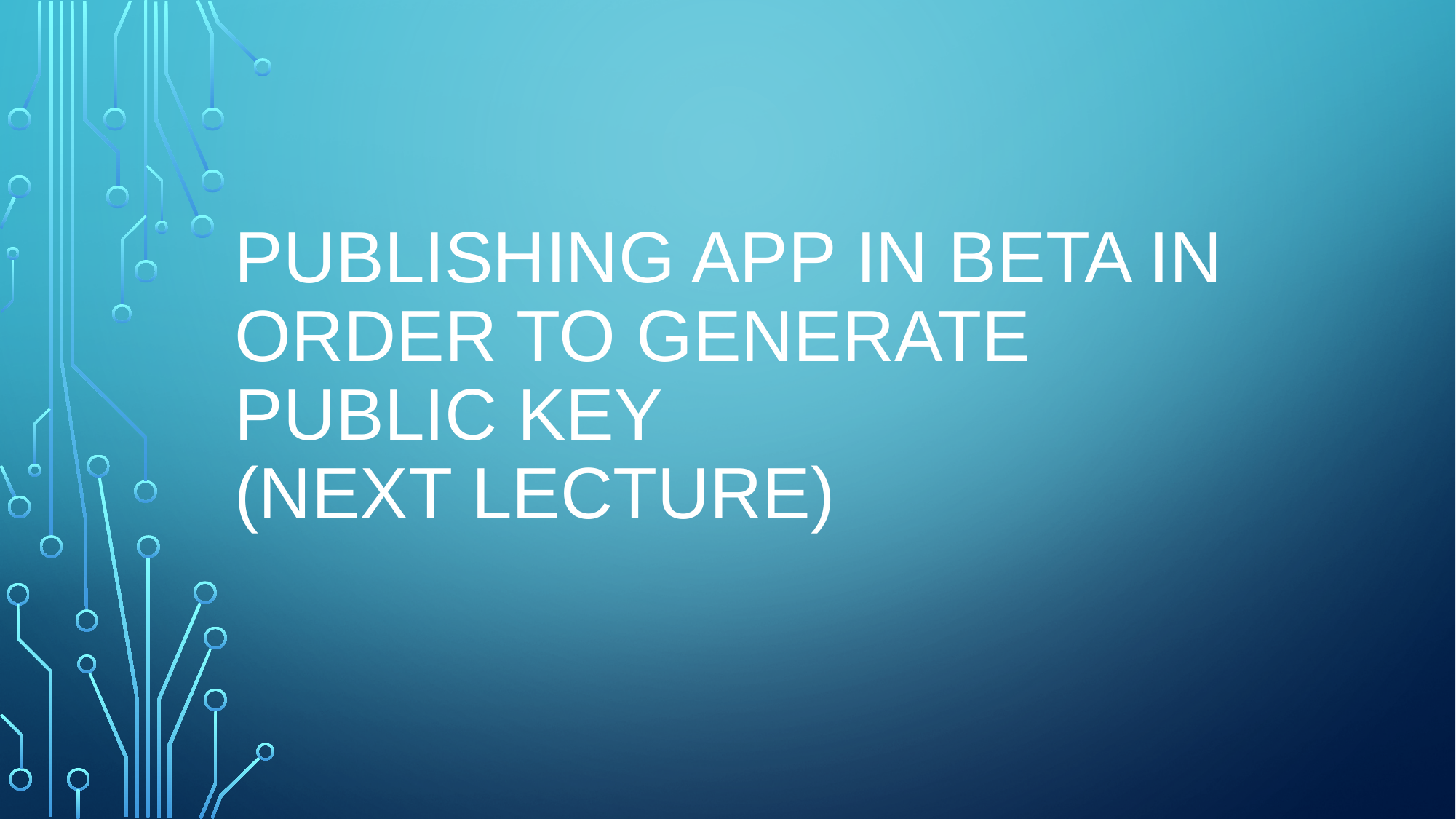

# publishing app in beta in order to generate public Key (next lecture)